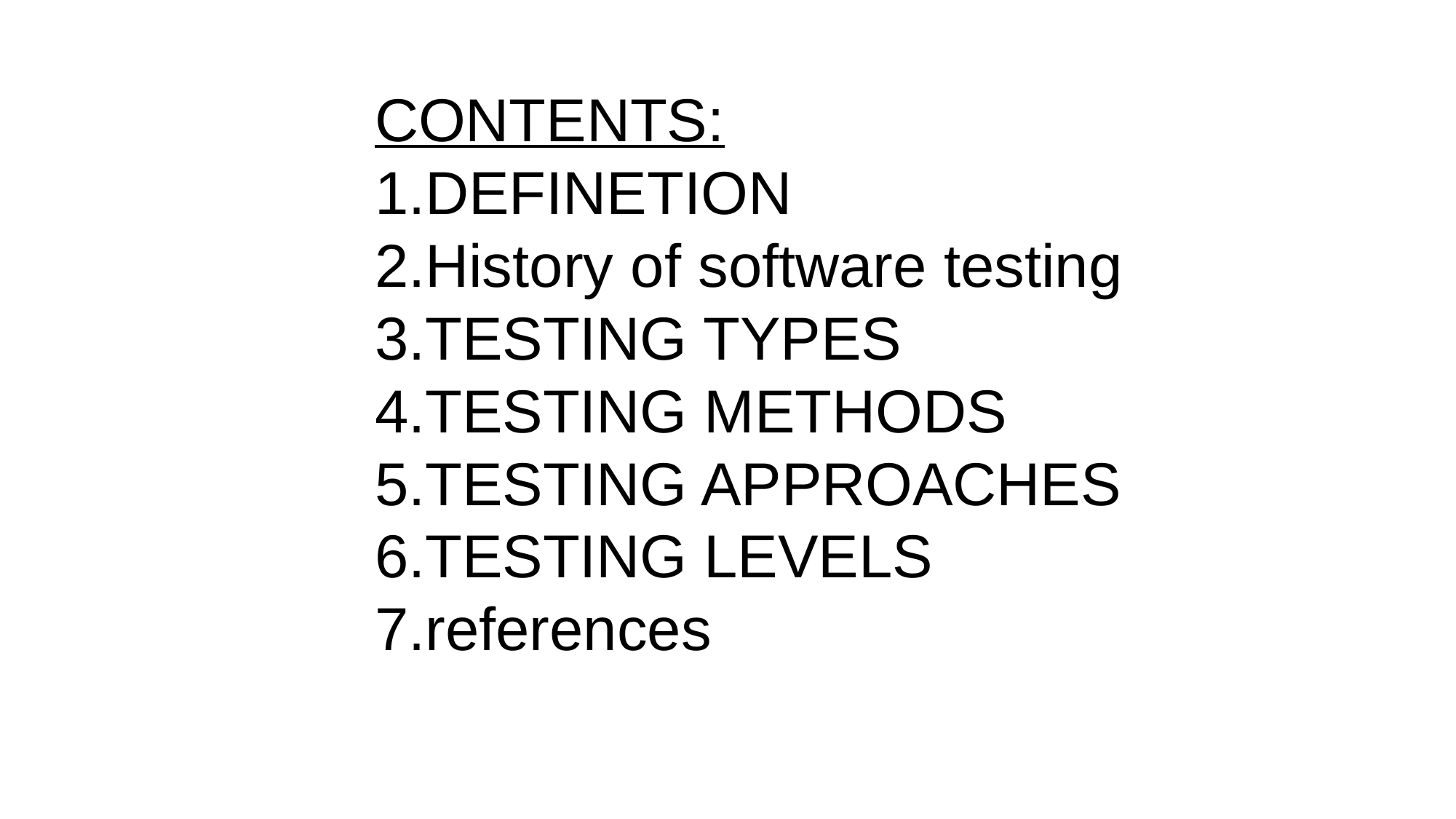

CONTENTS:
DEFINETION
History of software testing
TESTING TYPES
TESTING METHODS
TESTING APPROACHES
TESTING LEVELS
references